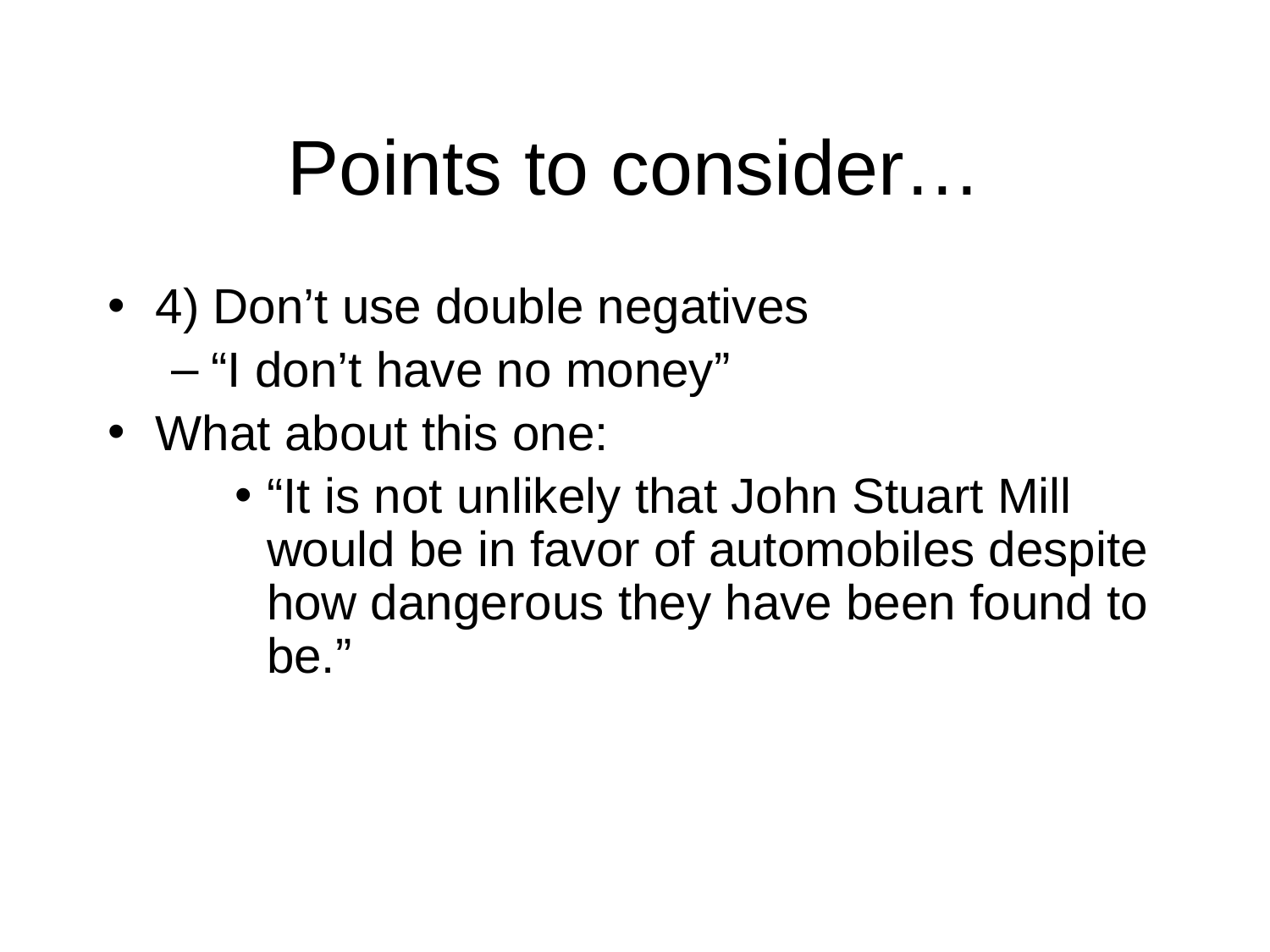

# Points to consider…
4) Don’t use double negatives
“I don’t have no money”
What about this one:
“It is not unlikely that John Stuart Mill would be in favor of automobiles despite how dangerous they have been found to be.”